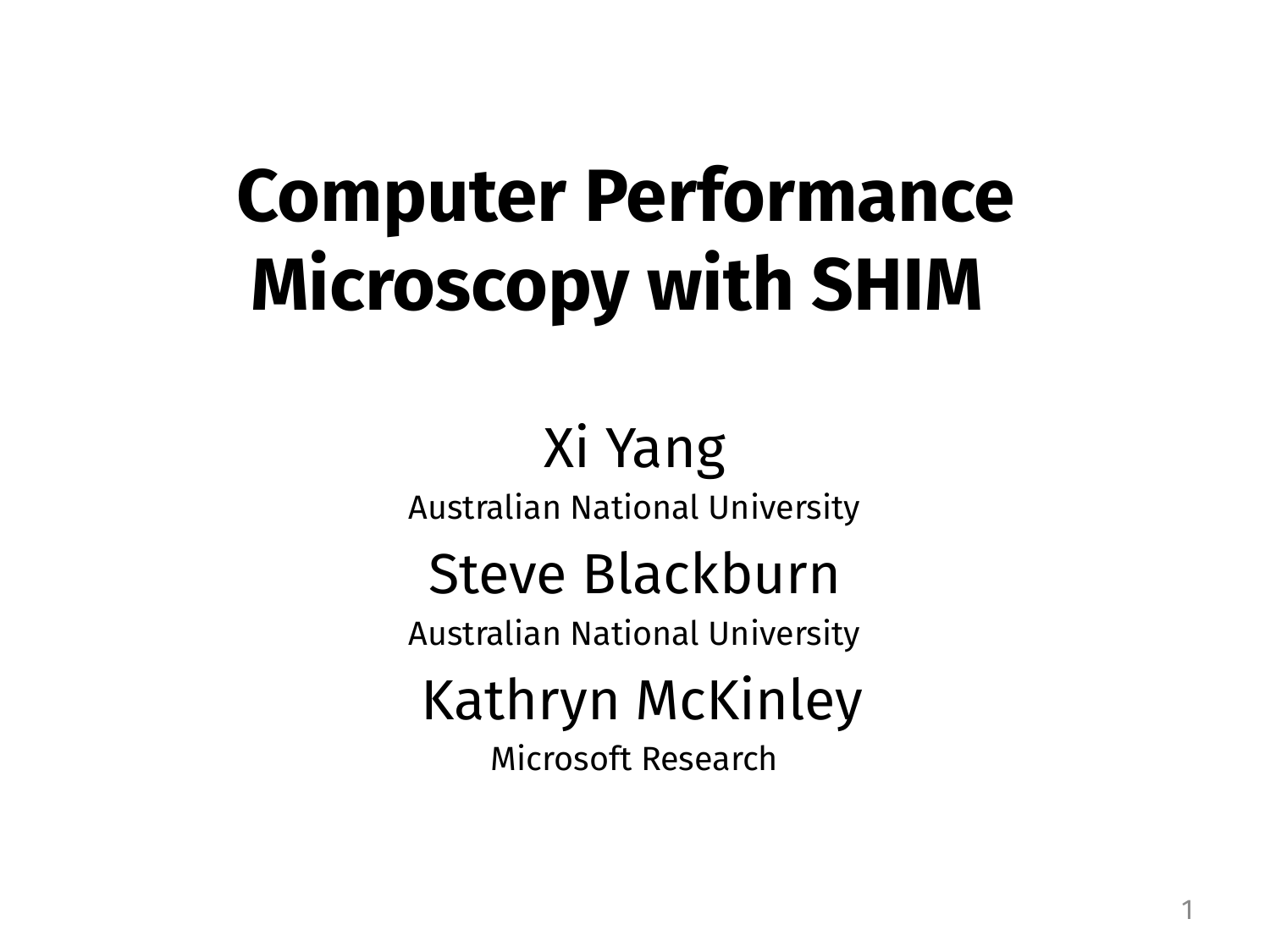

# Computer Performance Microscopy with SHIM
Xi Yang
Australian National University
Steve Blackburn
Australian National University
 Kathryn McKinley
Microsoft Research
1